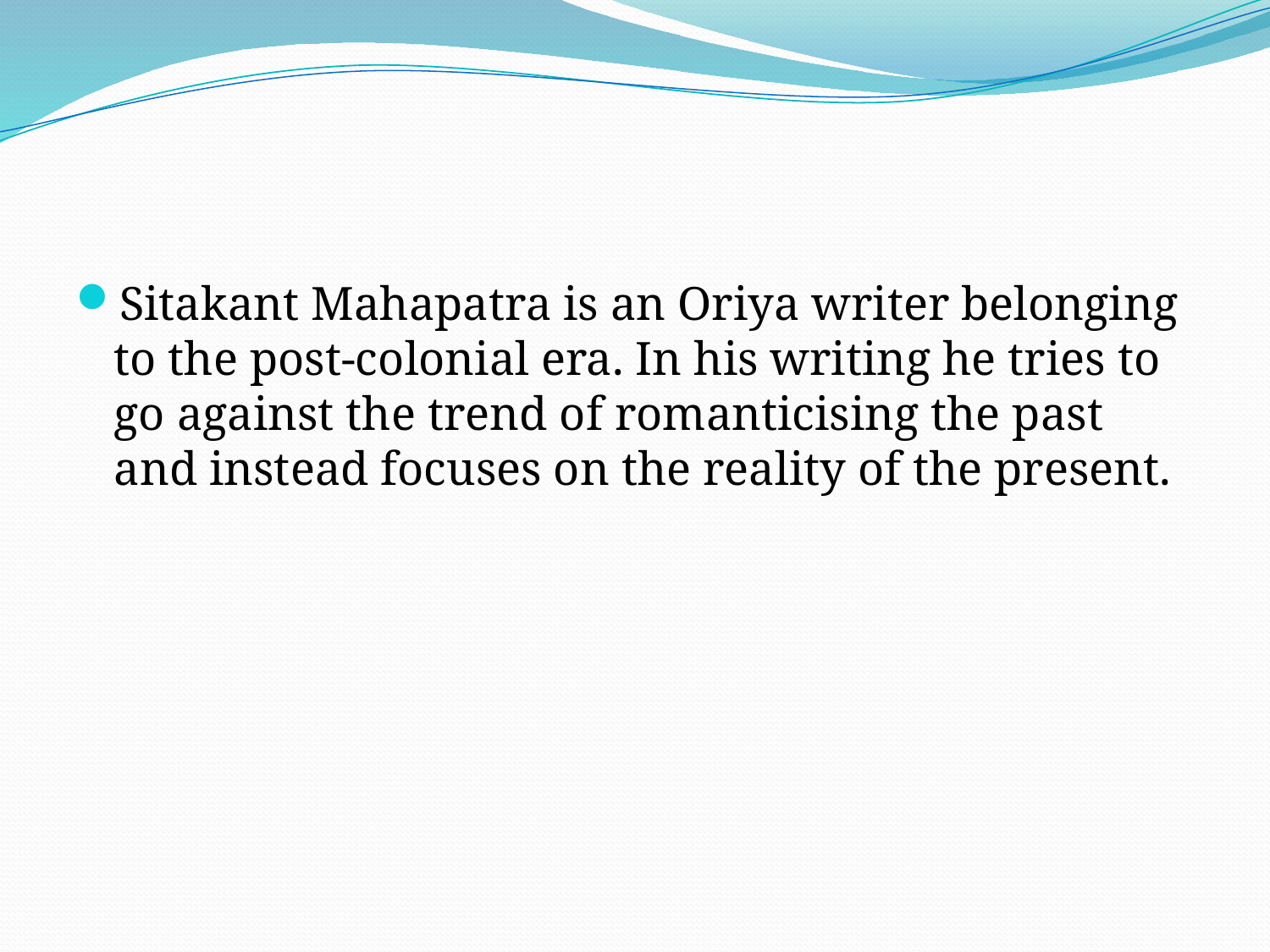

#
Sitakant Mahapatra is an Oriya writer belonging to the post-colonial era. In his writing he tries to go against the trend of romanticising the past and instead focuses on the reality of the present.